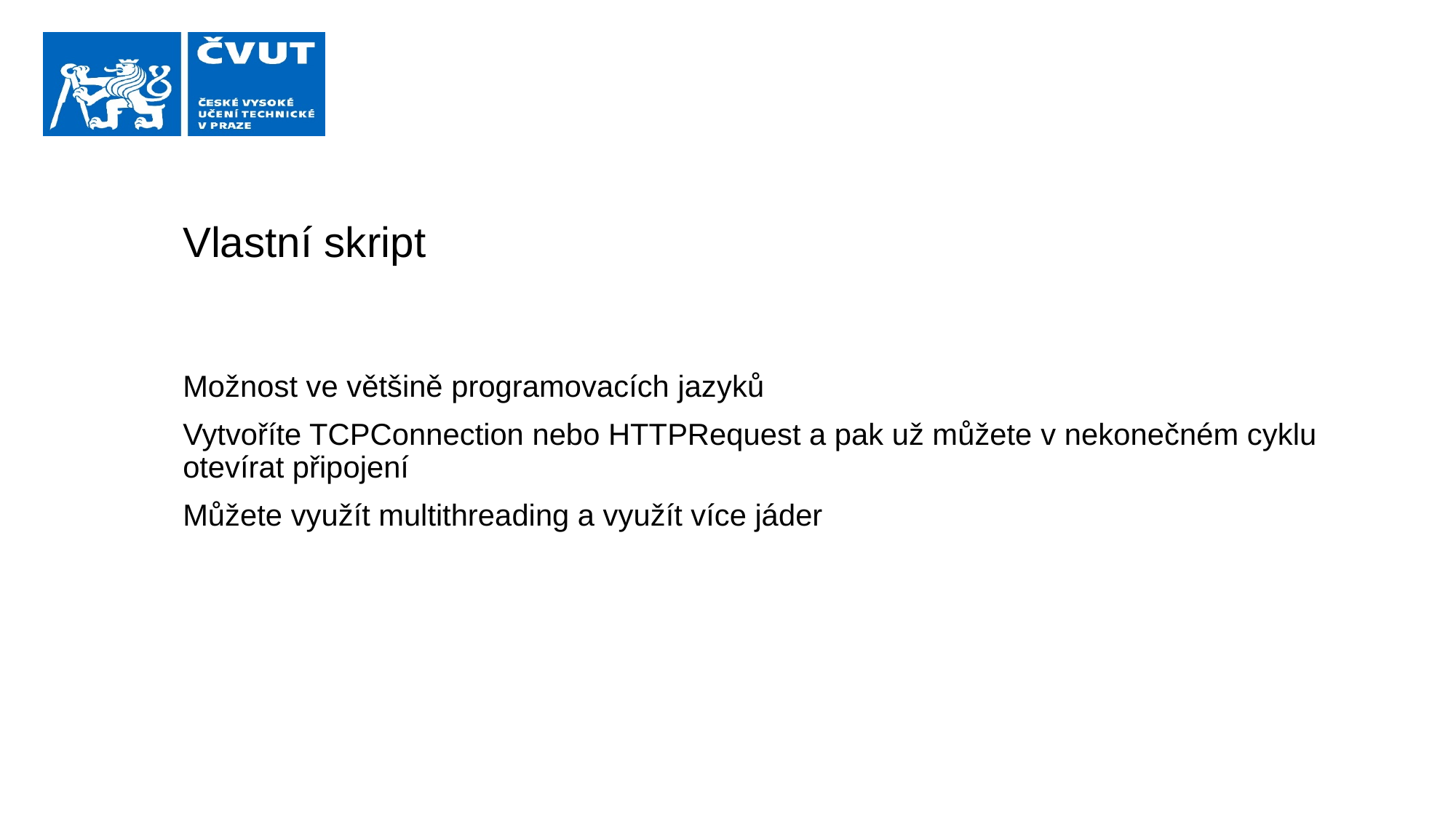

# Vlastní skript
Možnost ve většině programovacích jazyků
Vytvoříte TCPConnection nebo HTTPRequest a pak už můžete v nekonečném cyklu otevírat připojení
Můžete využít multithreading a využít více jáder